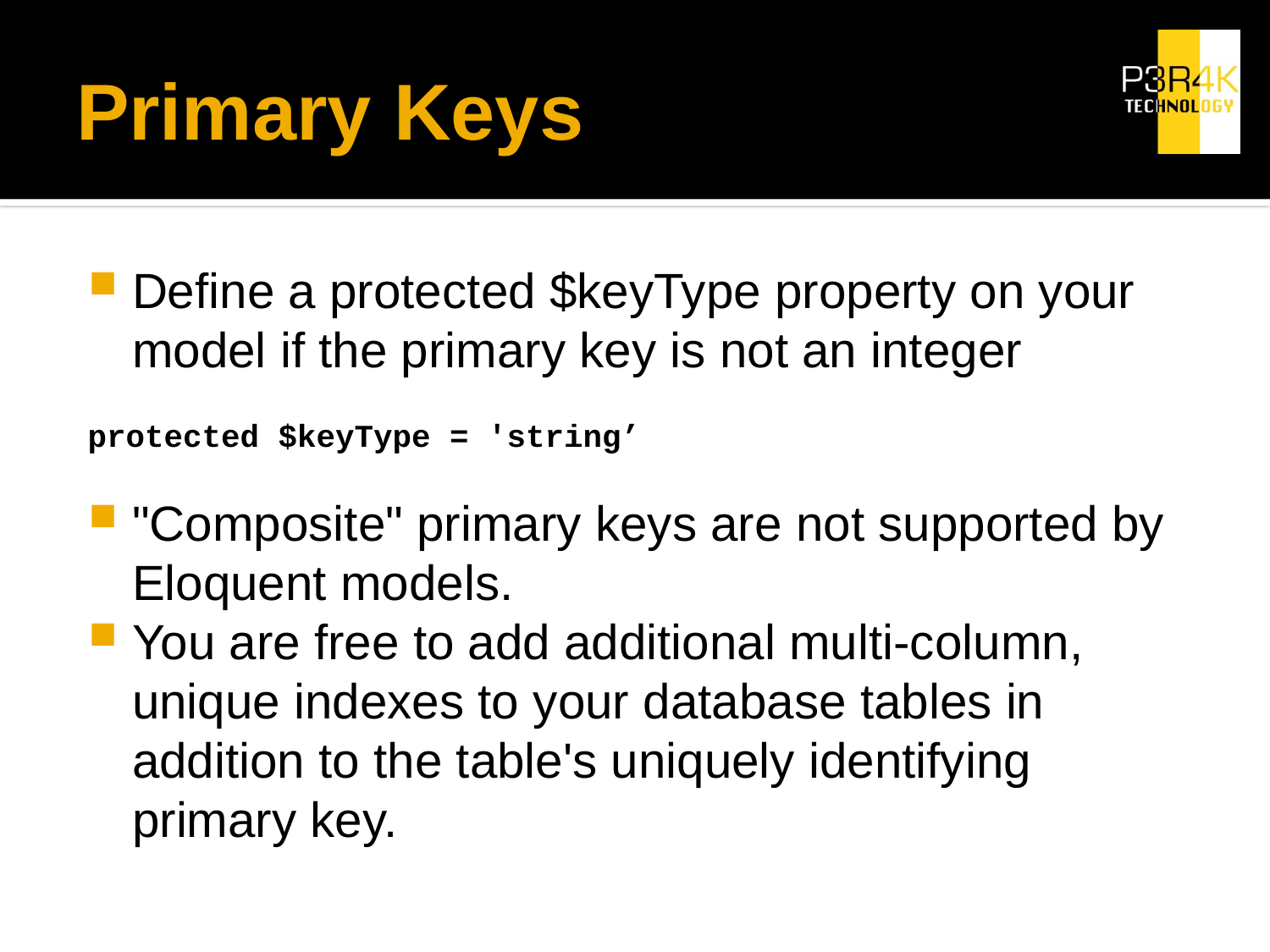

# Primary Keys
Define a protected $keyType property on your model if the primary key is not an integer

protected $keyType = 'string’

"Composite" primary keys are not supported by Eloquent models.
You are free to add additional multi-column, unique indexes to your database tables in addition to the table's uniquely identifying primary key.